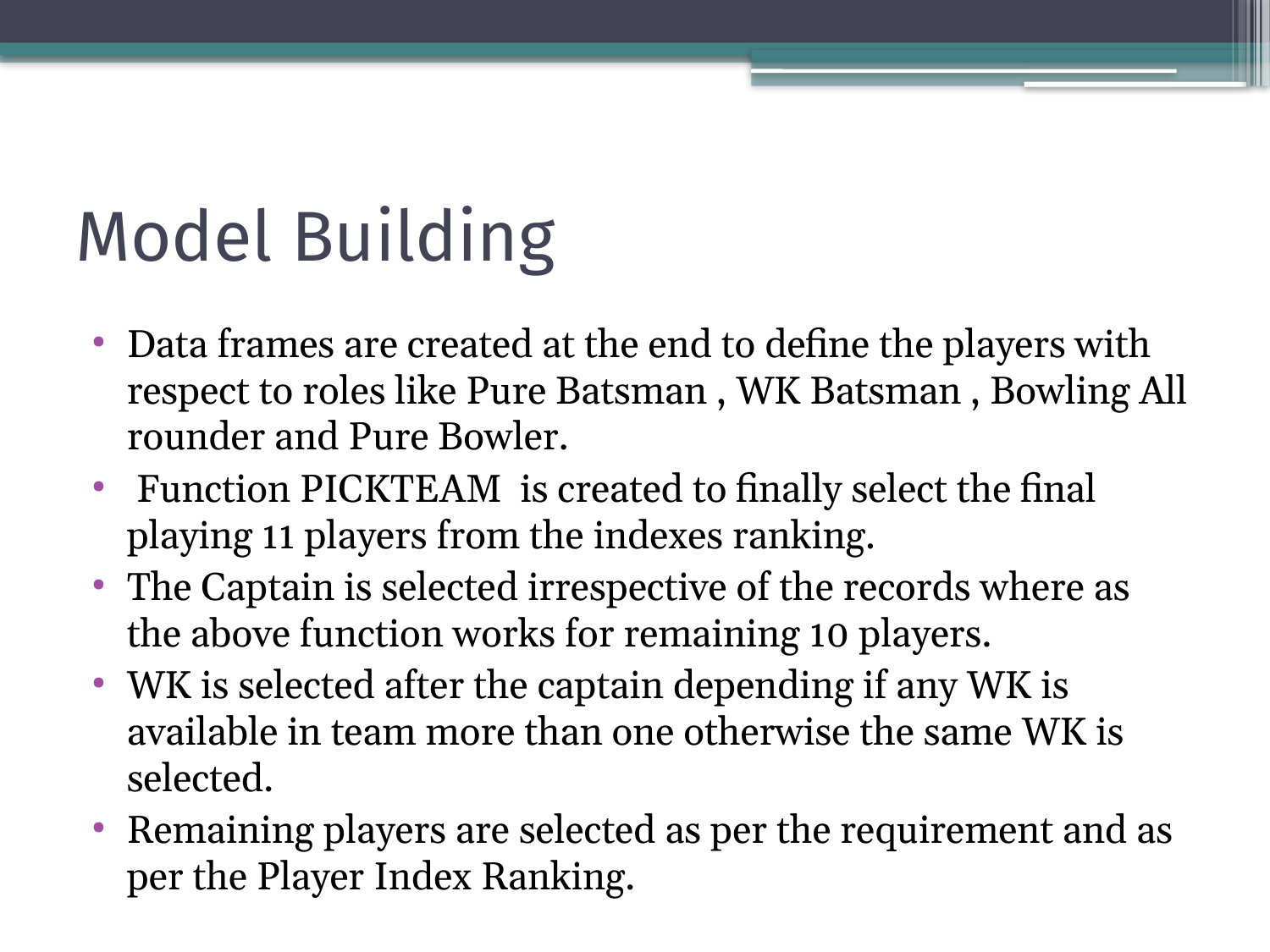

# Model Building
Data frames are created at the end to define the players with respect to roles like Pure Batsman , WK Batsman , Bowling All rounder and Pure Bowler.
 Function PICKTEAM  is created to finally select the final playing 11 players from the indexes ranking.
The Captain is selected irrespective of the records where as the above function works for remaining 10 players.
WK is selected after the captain depending if any WK is available in team more than one otherwise the same WK is selected.
Remaining players are selected as per the requirement and as per the Player Index Ranking.